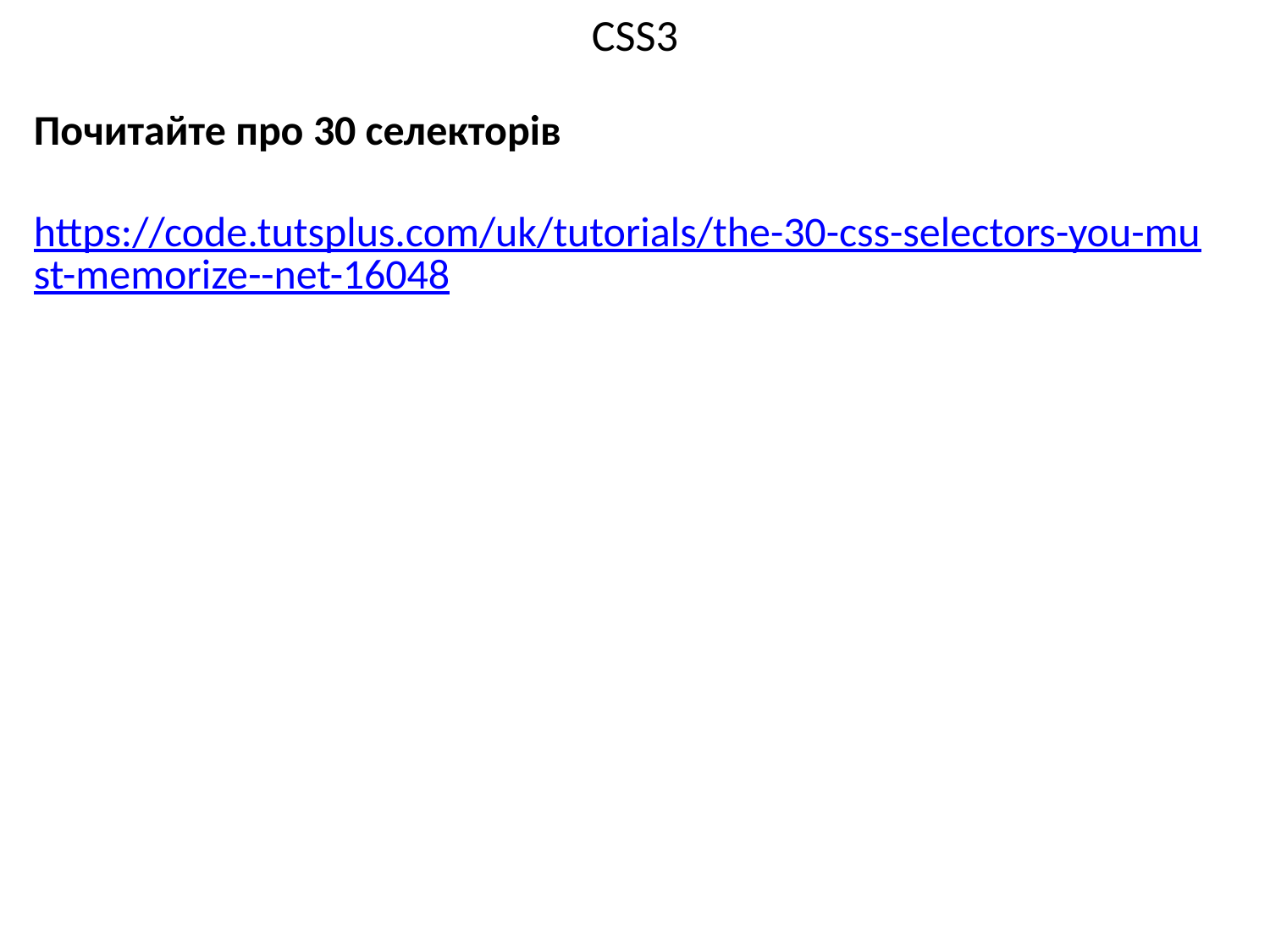

# CSS3
Почитайте про 30 селекторів

https://code.tutsplus.com/uk/tutorials/the-30-css-selectors-you-must-memorize--net-16048